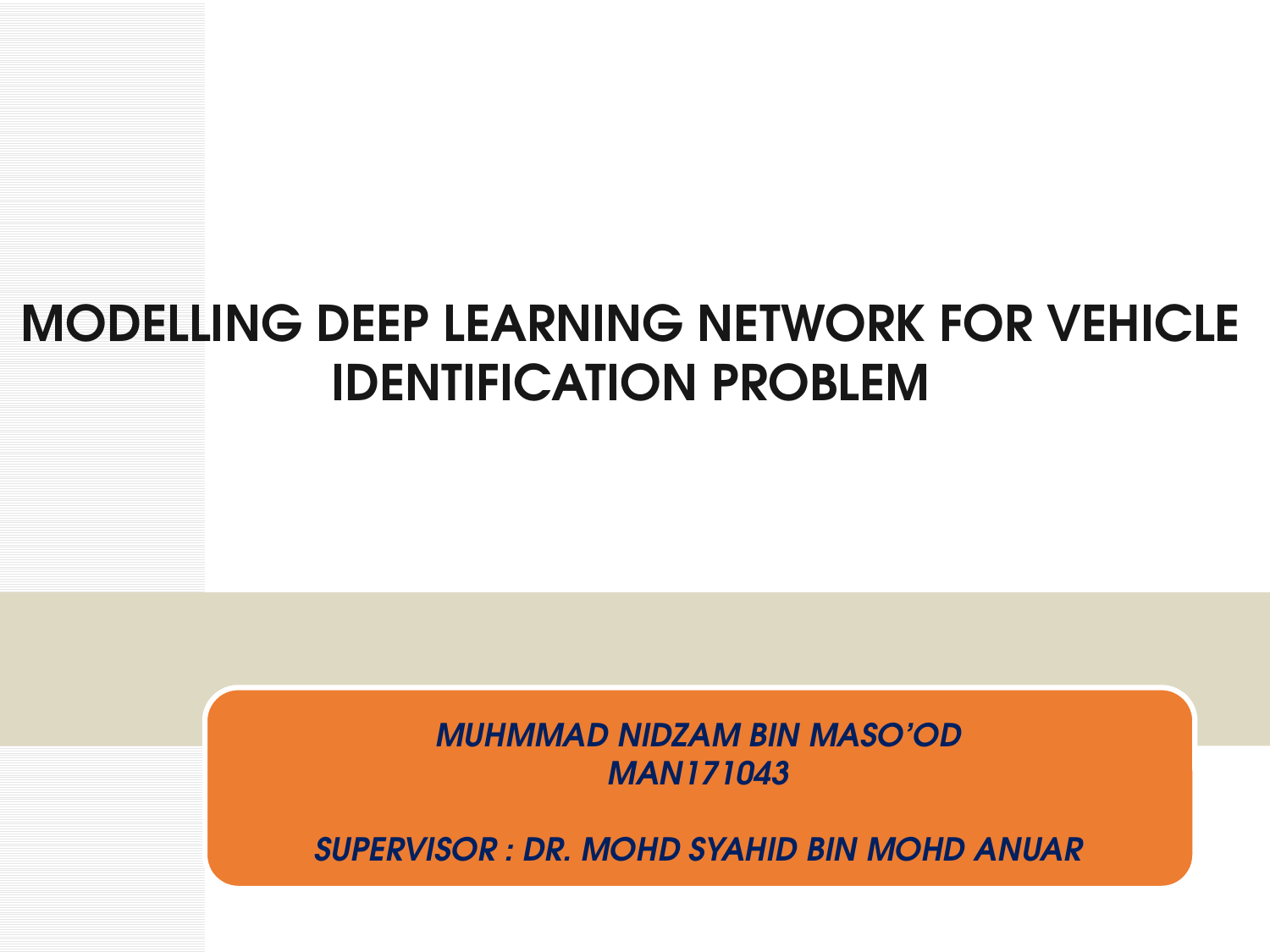

MODELLING DEEP LEARNING NETWORK FOR VEHICLE IDENTIFICATION PROBLEM
MUHMMAD NIDZAM BIN MASO’OD
MAN171043

SUPERVISOR : DR. MOHD SYAHID BIN MOHD ANUAR